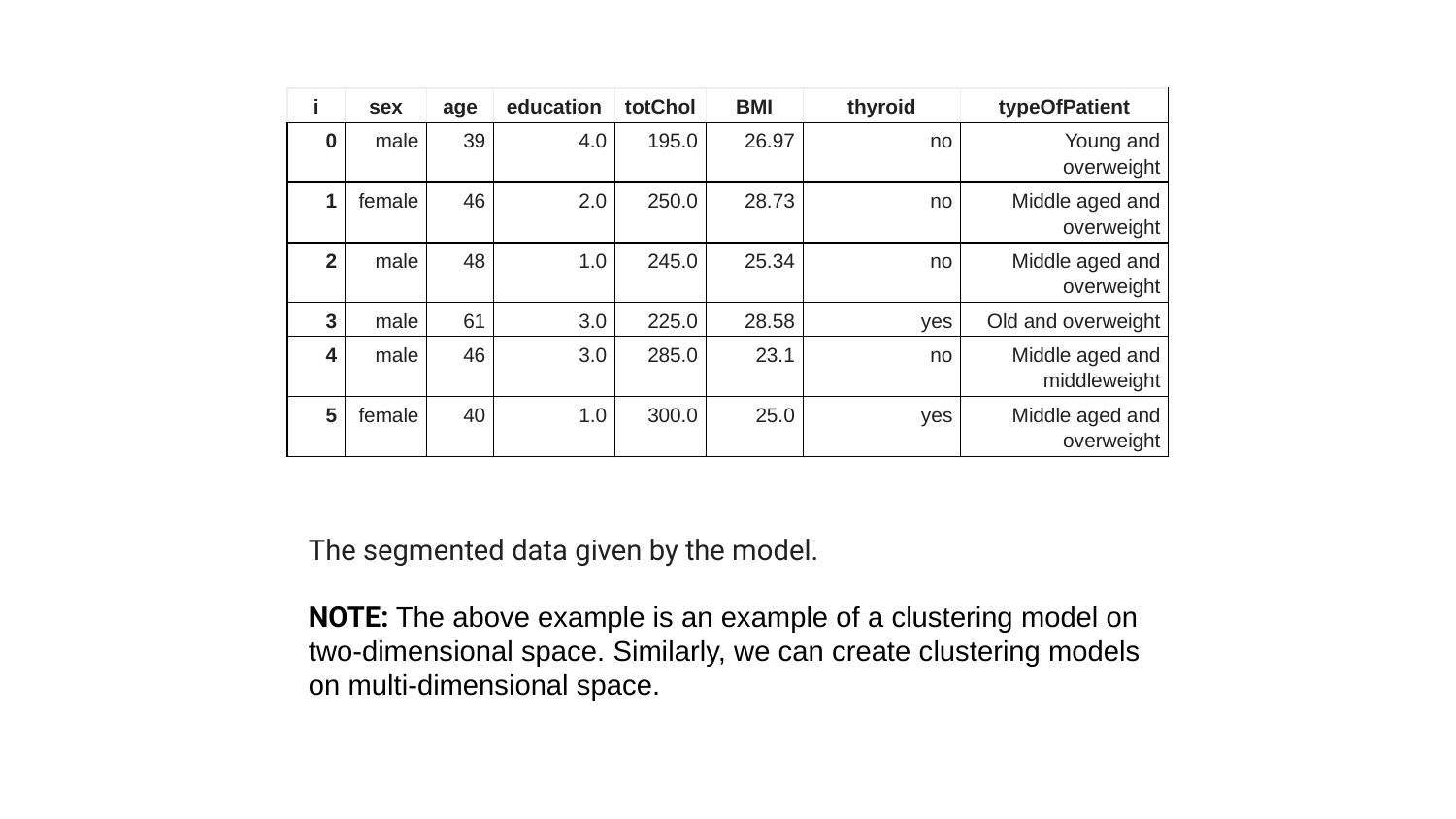

| i | sex | age | education | totChol | BMI | thyroid | typeOfPatient |
| --- | --- | --- | --- | --- | --- | --- | --- |
| 0 | male | 39 | 4.0 | 195.0 | 26.97 | no | Young and overweight |
| 1 | female | 46 | 2.0 | 250.0 | 28.73 | no | Middle aged and overweight |
| 2 | male | 48 | 1.0 | 245.0 | 25.34 | no | Middle aged and overweight |
| 3 | male | 61 | 3.0 | 225.0 | 28.58 | yes | Old and overweight |
| 4 | male | 46 | 3.0 | 285.0 | 23.1 | no | Middle aged and middleweight |
| 5 | female | 40 | 1.0 | 300.0 | 25.0 | yes | Middle aged and overweight |
The segmented data given by the model.

NOTE: The above example is an example of a clustering model on two-dimensional space. Similarly, we can create clustering models on multi-dimensional space.